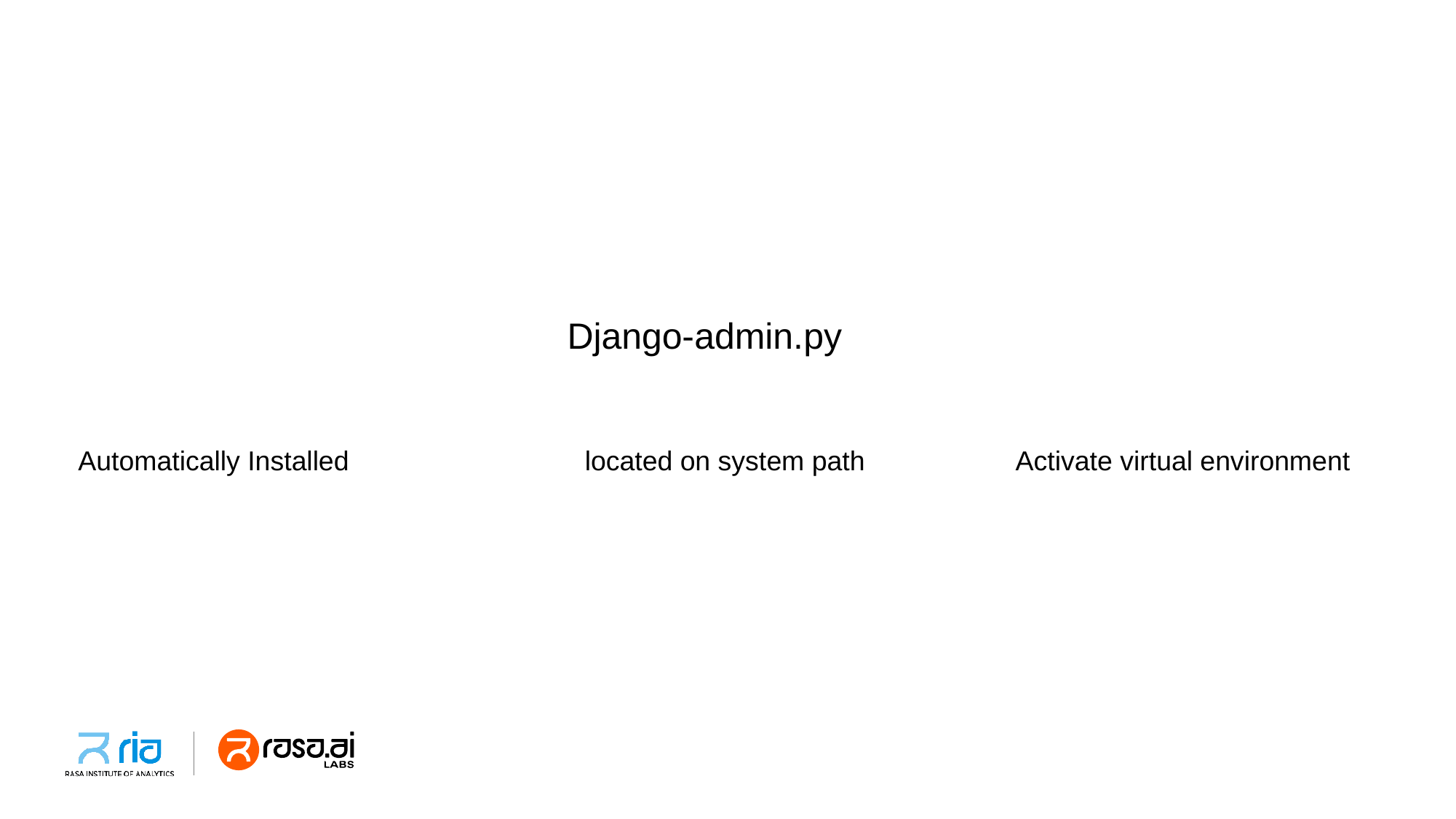

Django-admin.py

Automatically Installed                               located on system path                    Activate virtual environment